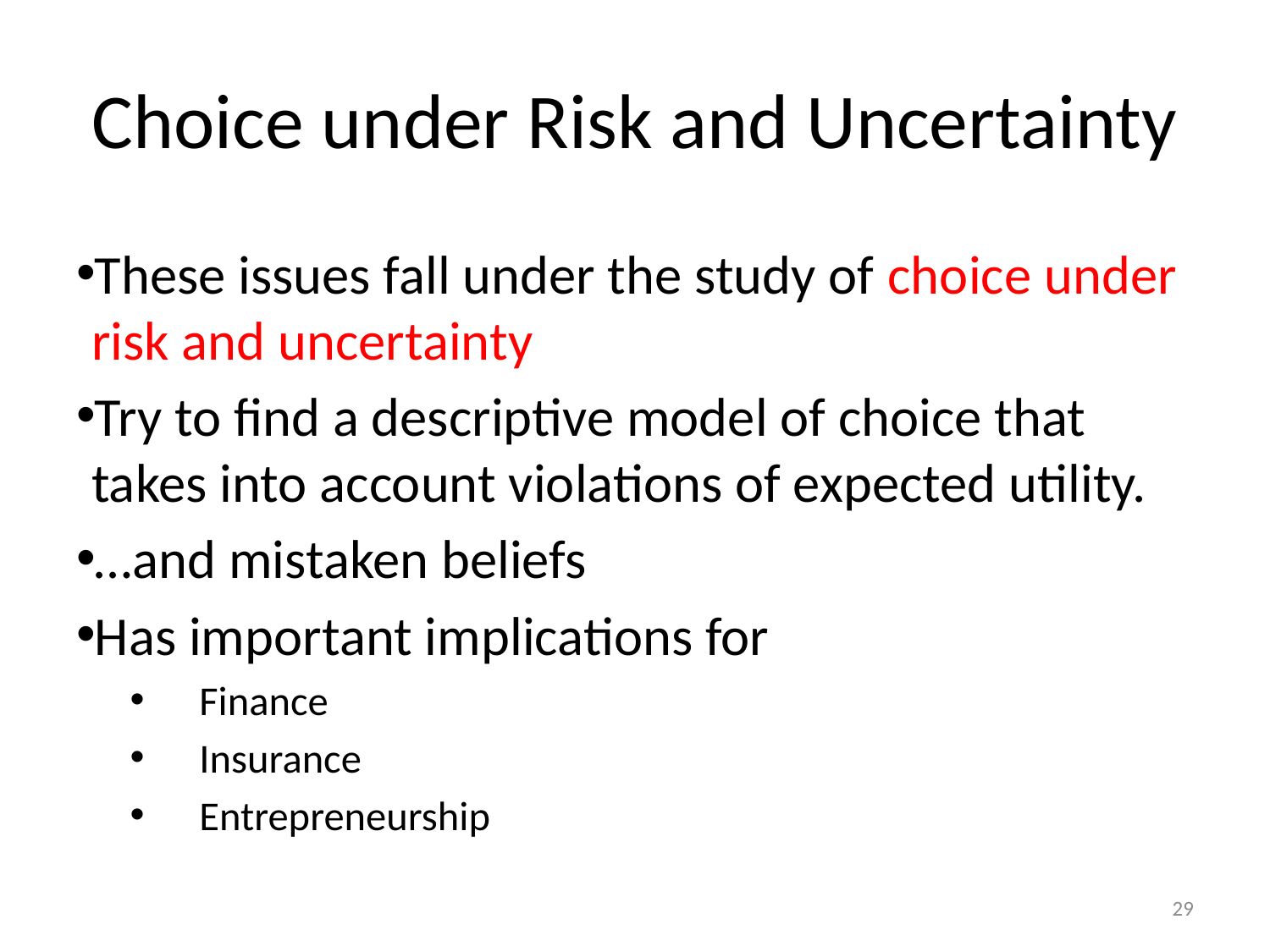

# Choice under Risk and Uncertainty
These issues fall under the study of choice under risk and uncertainty
Try to find a descriptive model of choice that takes into account violations of expected utility.
…and mistaken beliefs
Has important implications for
Finance
Insurance
Entrepreneurship

29